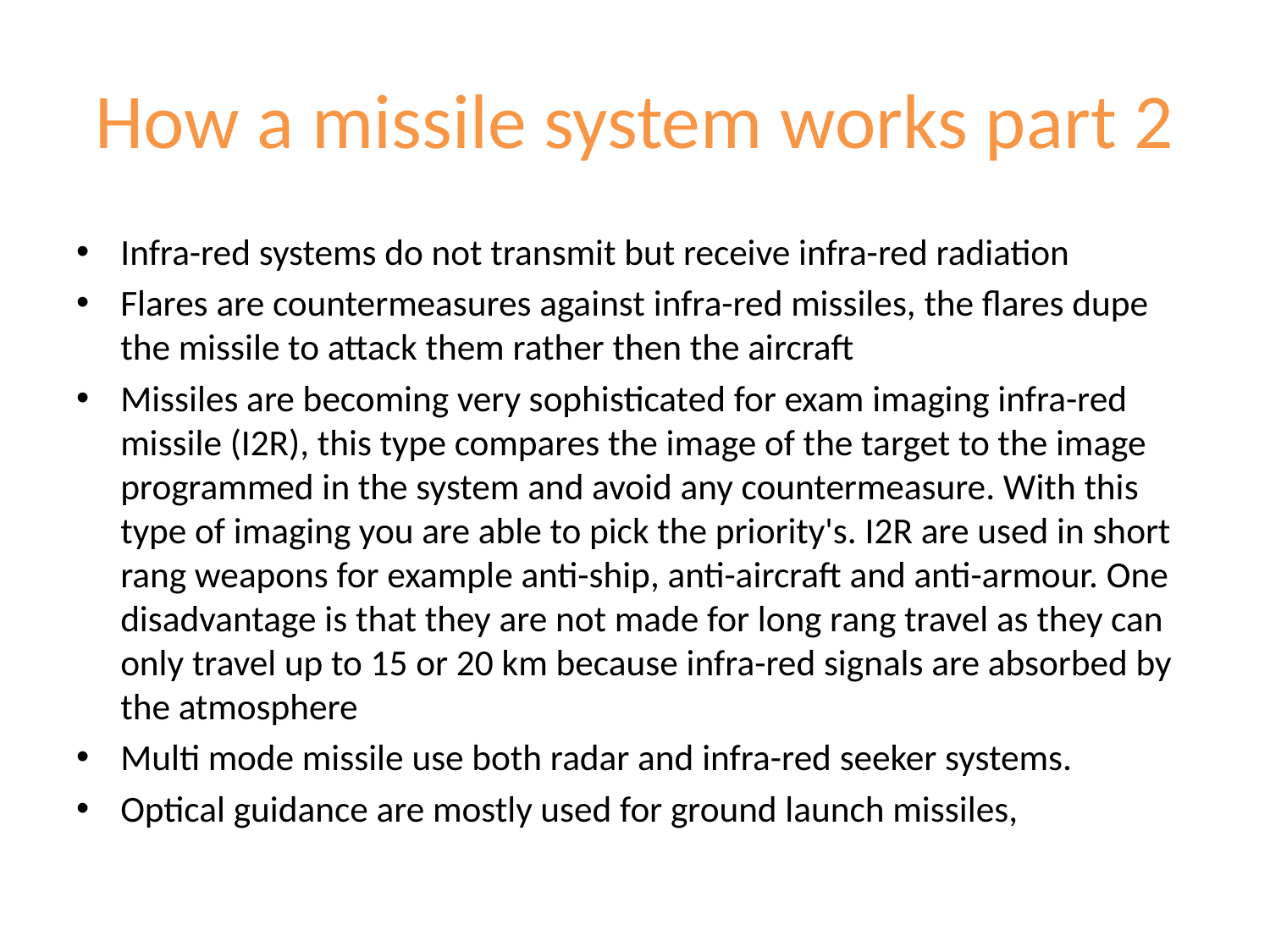

# How a missile system works part 2
Infra-red systems do not transmit but receive infra-red radiation
Flares are countermeasures against infra-red missiles, the flares dupe the missile to attack them rather then the aircraft
Missiles are becoming very sophisticated for exam imaging infra-red missile (I2R), this type compares the image of the target to the image programmed in the system and avoid any countermeasure. With this type of imaging you are able to pick the priority's. I2R are used in short rang weapons for example anti-ship, anti-aircraft and anti-armour. One disadvantage is that they are not made for long rang travel as they can only travel up to 15 or 20 km because infra-red signals are absorbed by the atmosphere
Multi mode missile use both radar and infra-red seeker systems.
Optical guidance are mostly used for ground launch missiles,